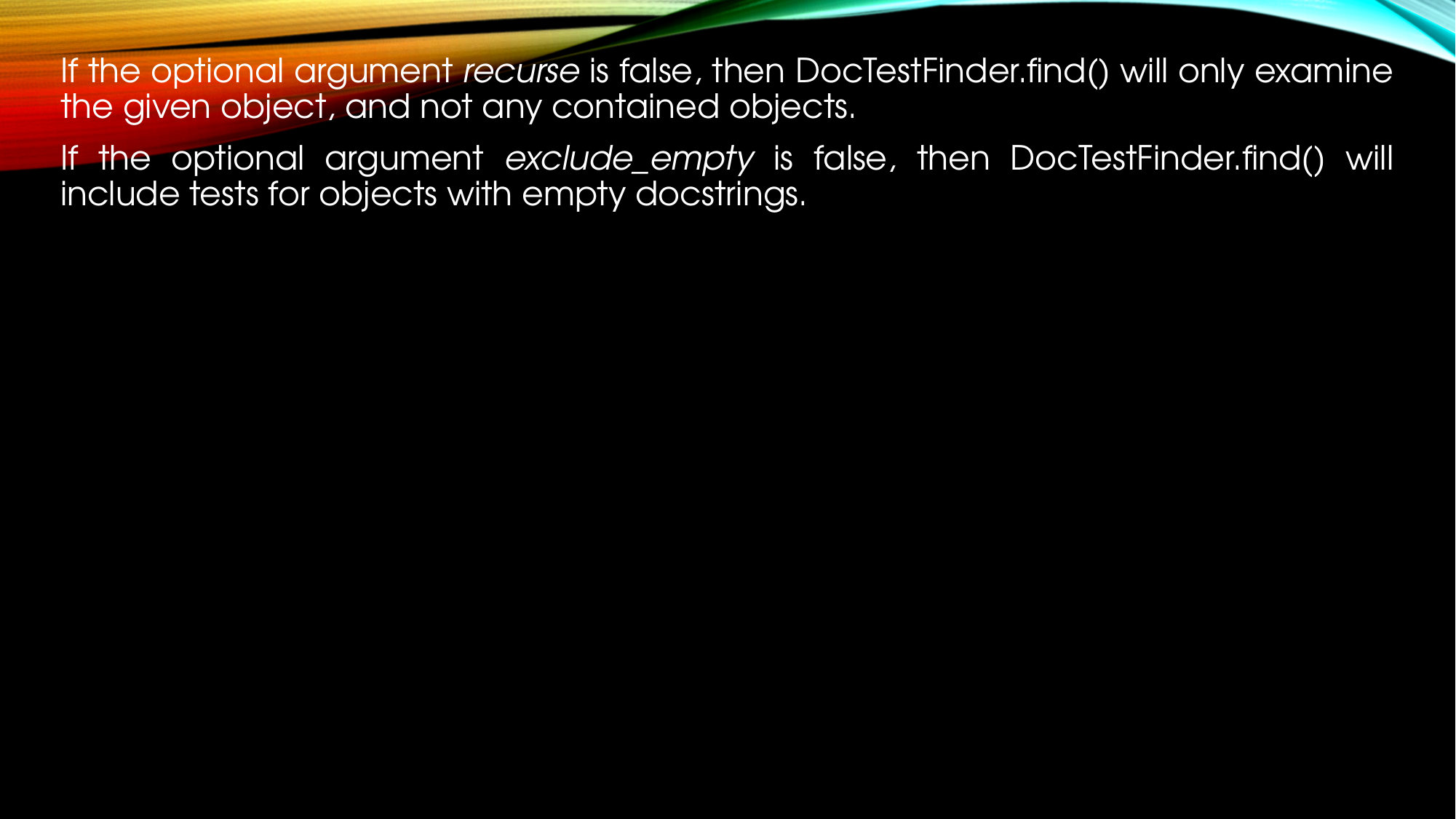

If the optional argument recurse is false, then DocTestFinder.find() will only examine the given object, and not any contained objects.
If the optional argument exclude_empty is false, then DocTestFinder.find() will include tests for objects with empty docstrings.